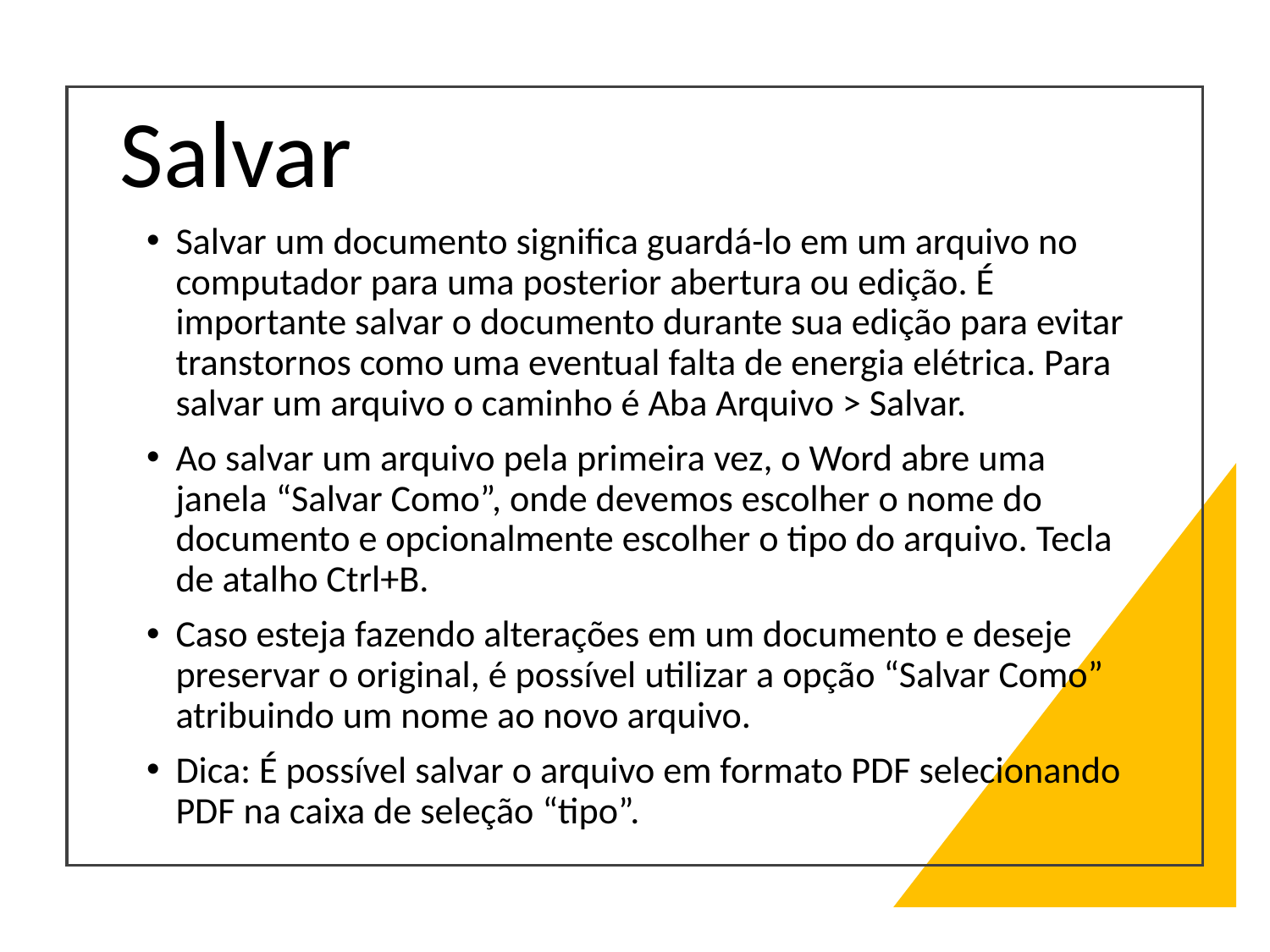

# Salvar

Salvar um documento significa guardá-lo em um arquivo no computador para uma posterior abertura ou edição. É importante salvar o documento durante sua edição para evitar transtornos como uma eventual falta de energia elétrica. Para salvar um arquivo o caminho é Aba Arquivo > Salvar.
Ao salvar um arquivo pela primeira vez, o Word abre uma janela “Salvar Como”, onde devemos escolher o nome do documento e opcionalmente escolher o tipo do arquivo. Tecla de atalho Ctrl+B.
Caso esteja fazendo alterações em um documento e deseje preservar o original, é possível utilizar a opção “Salvar Como” atribuindo um nome ao novo arquivo.
Dica: É possível salvar o arquivo em formato PDF selecionando PDF na caixa de seleção “tipo”.